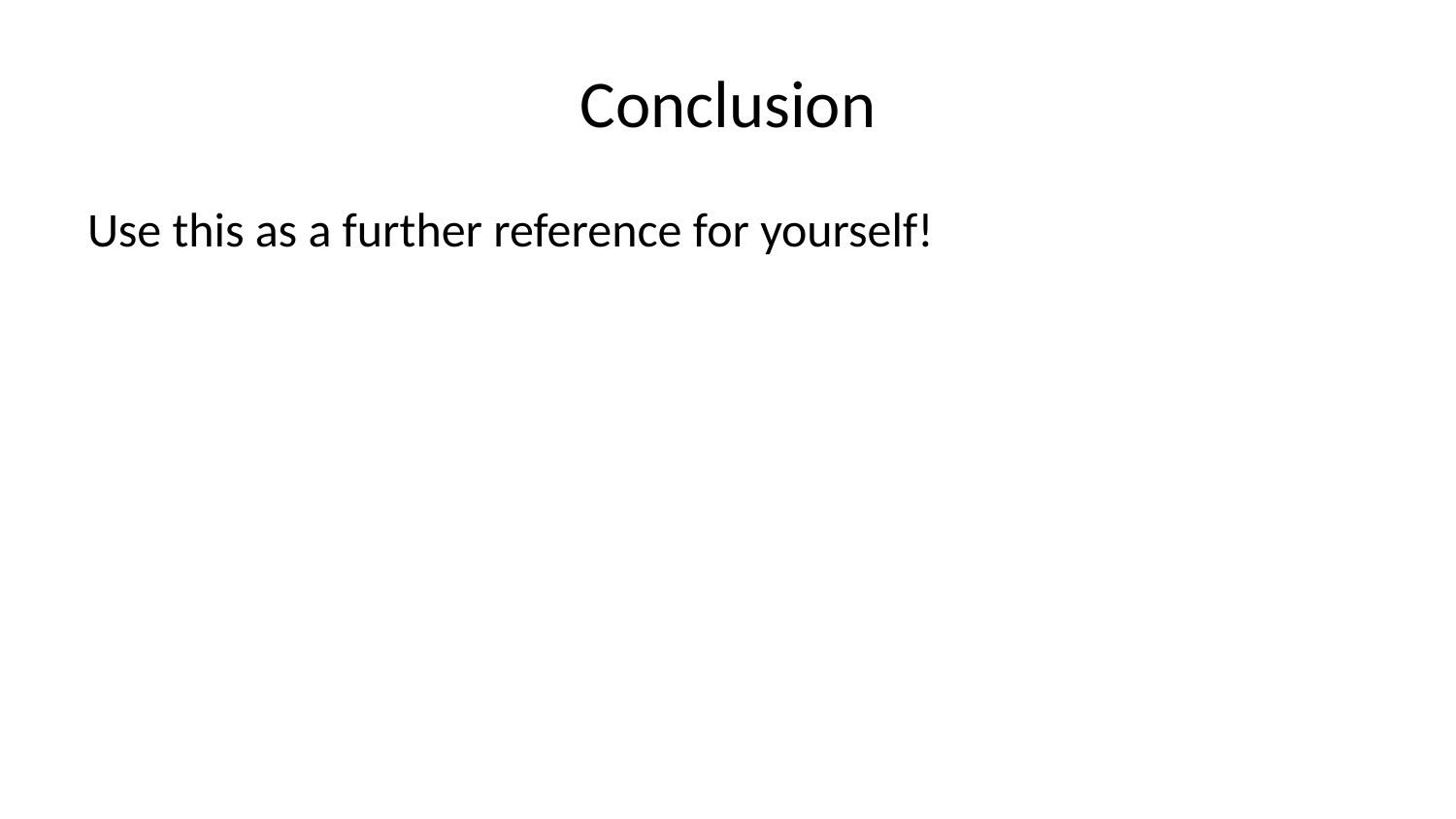

# Conclusion
Use this as a further reference for yourself!